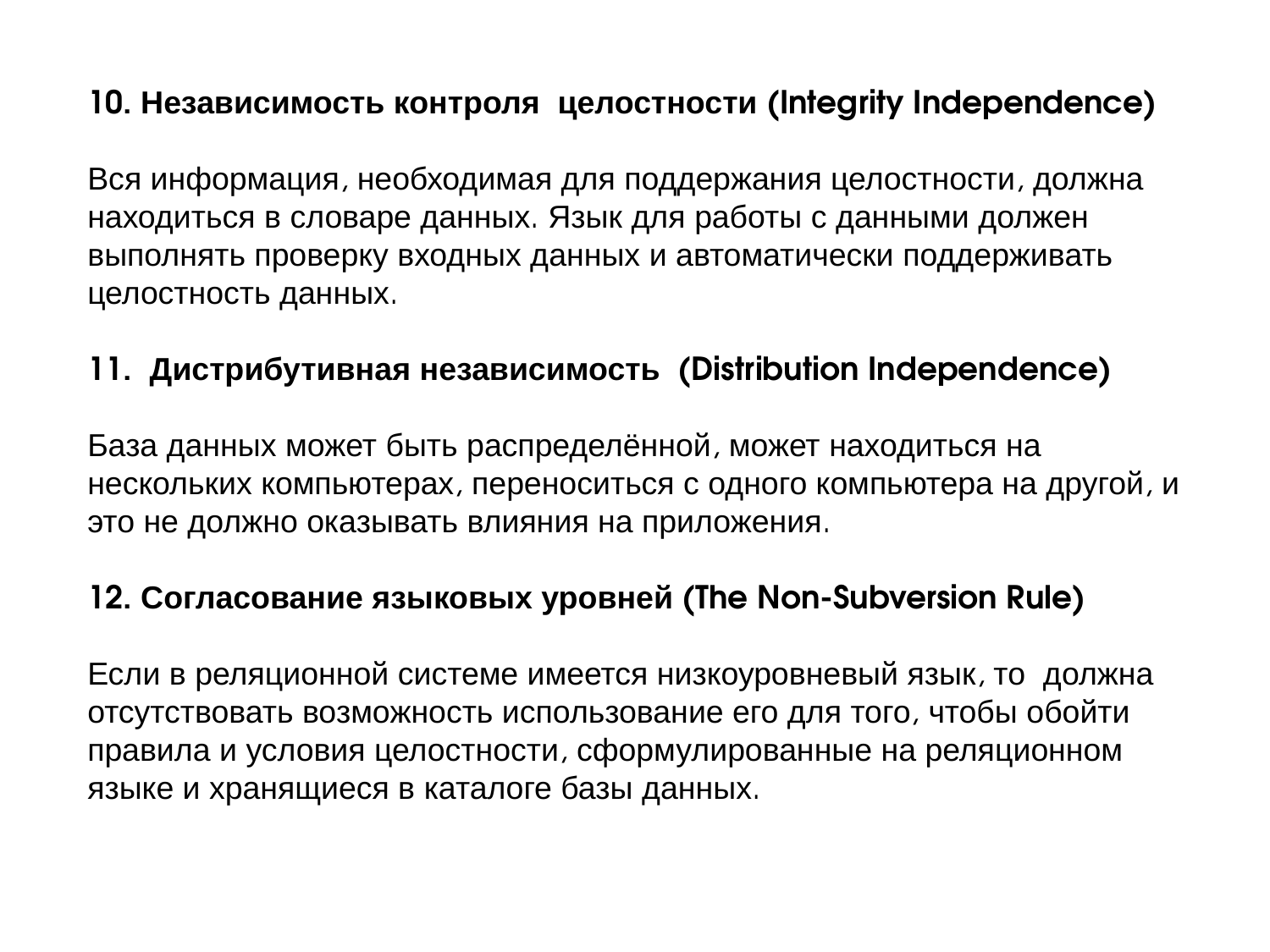

10. Независимость контроля  целостности (Integrity Independence)

Вся информация, необходимая для поддержания целостности, должна находиться в словаре данных. Язык для работы с данными должен выполнять проверку входных данных и автоматически поддерживать целостность данных.

11.  Дистрибутивная независимость  (Distribution Independence)

База данных может быть распределённой, может находиться на нескольких компьютерах, переноситься с одного компьютера на другой, и это не должно оказывать влияния на приложения.

12. Согласование языковых уровней (The Non-Subversion Rule)

Если в реляционной системе имеется низкоуровневый язык, то  должна отсутствовать возможность использование его для того, чтобы обойти правила и условия целостности, сформулированные на реляционном языке и хранящиеся в каталоге базы данных.